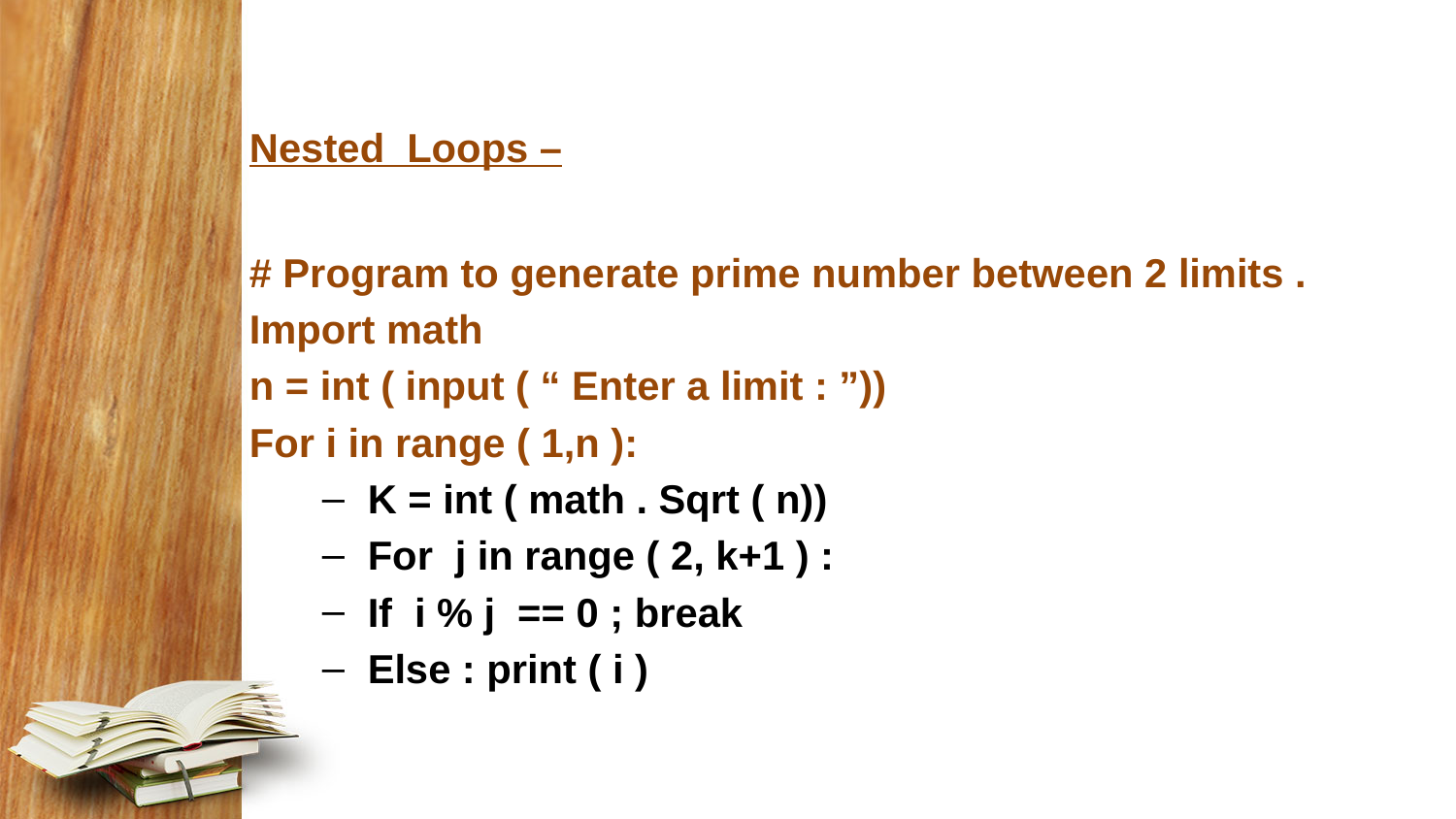

Nested  Loops –

# Program to generate prime number between 2 limits .
Import math
n = int ( input ( “ Enter a limit : ”))
For i in range ( 1,n ):
K = int ( math . Sqrt ( n))
For  j in range ( 2, k+1 ) :
If  i % j  == 0 ; break
Else : print ( i )